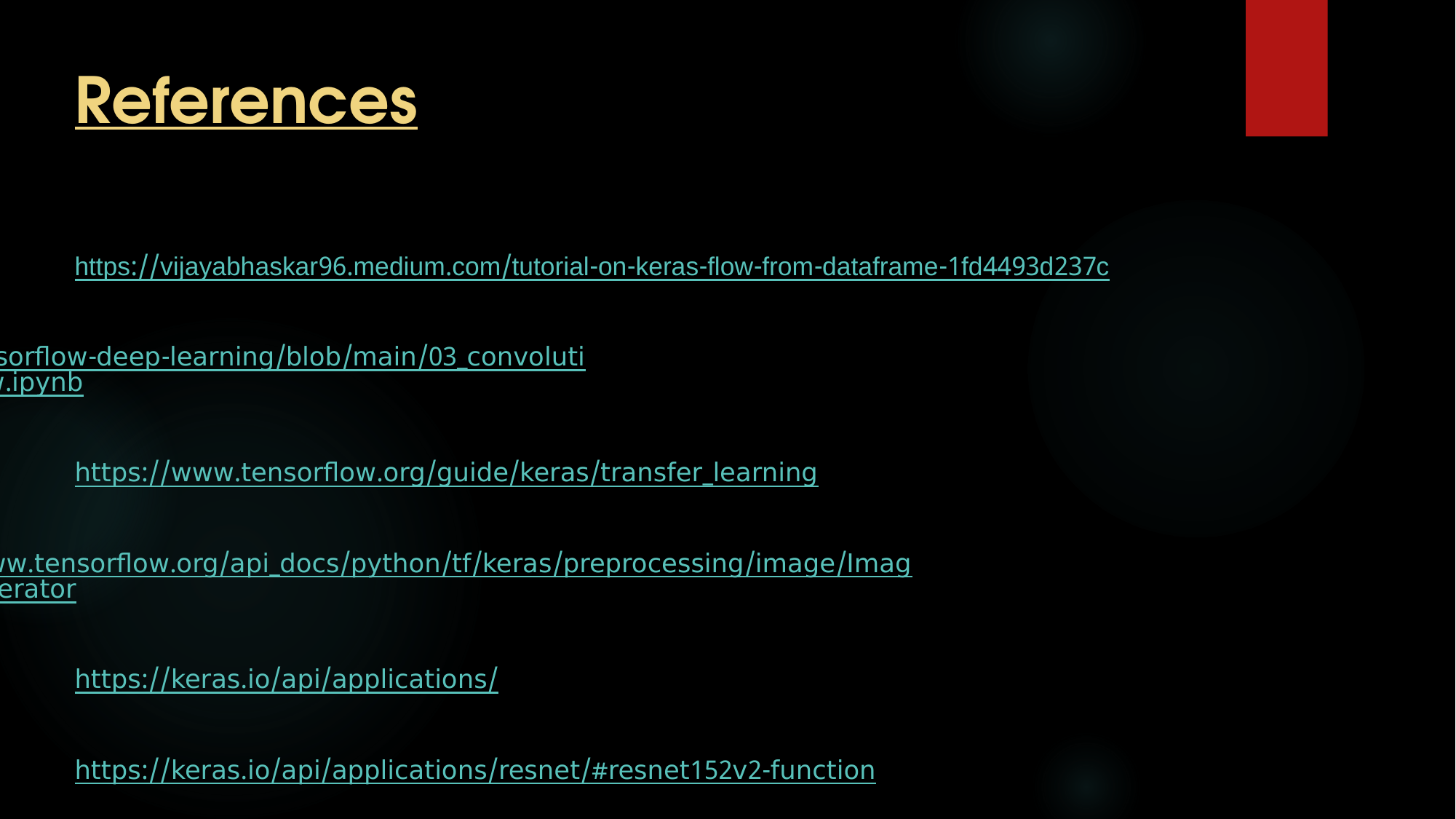

# References
https://vijayabhaskar96.medium.com/tutorial-on-keras-flow-from-dataframe-1fd4493d237c

https://github.com/mrdbourke/tensorflow-deep-learning/blob/main/03_convolutional_neural_networks_in_tensorflow.ipynb

https://www.tensorflow.org/guide/keras/transfer_learning

https://www.tensorflow.org/api_docs/python/tf/keras/preprocessing/image/ImageDataGenerator

https://keras.io/api/applications/

https://keras.io/api/applications/resnet/#resnet152v2-function